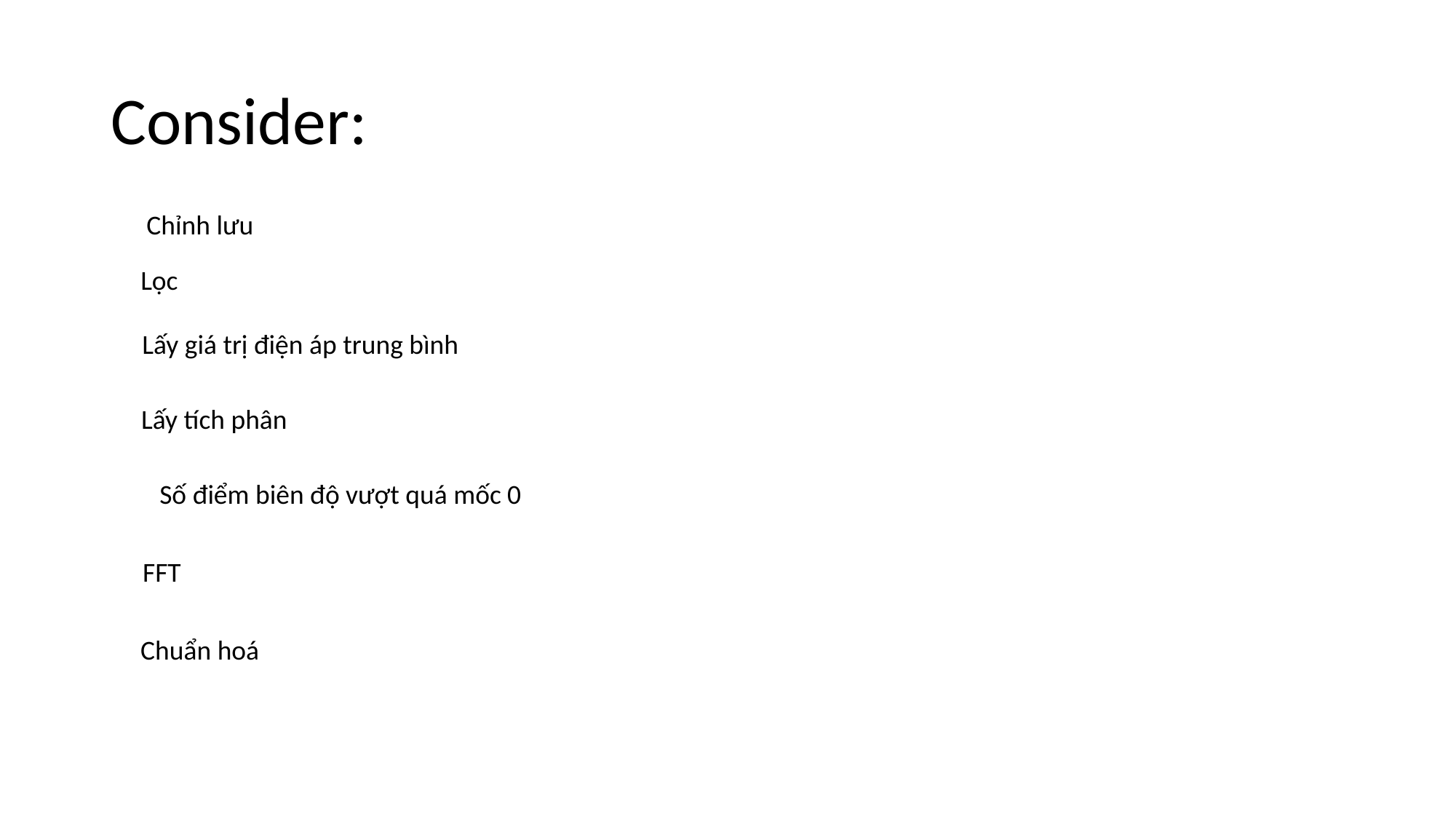

# Consider:
Chỉnh lưu
Lọc
Lấy giá trị điện áp trung bình
Lấy tích phân
Số điểm biên độ vượt quá mốc 0
FFT
Chuẩn hoá